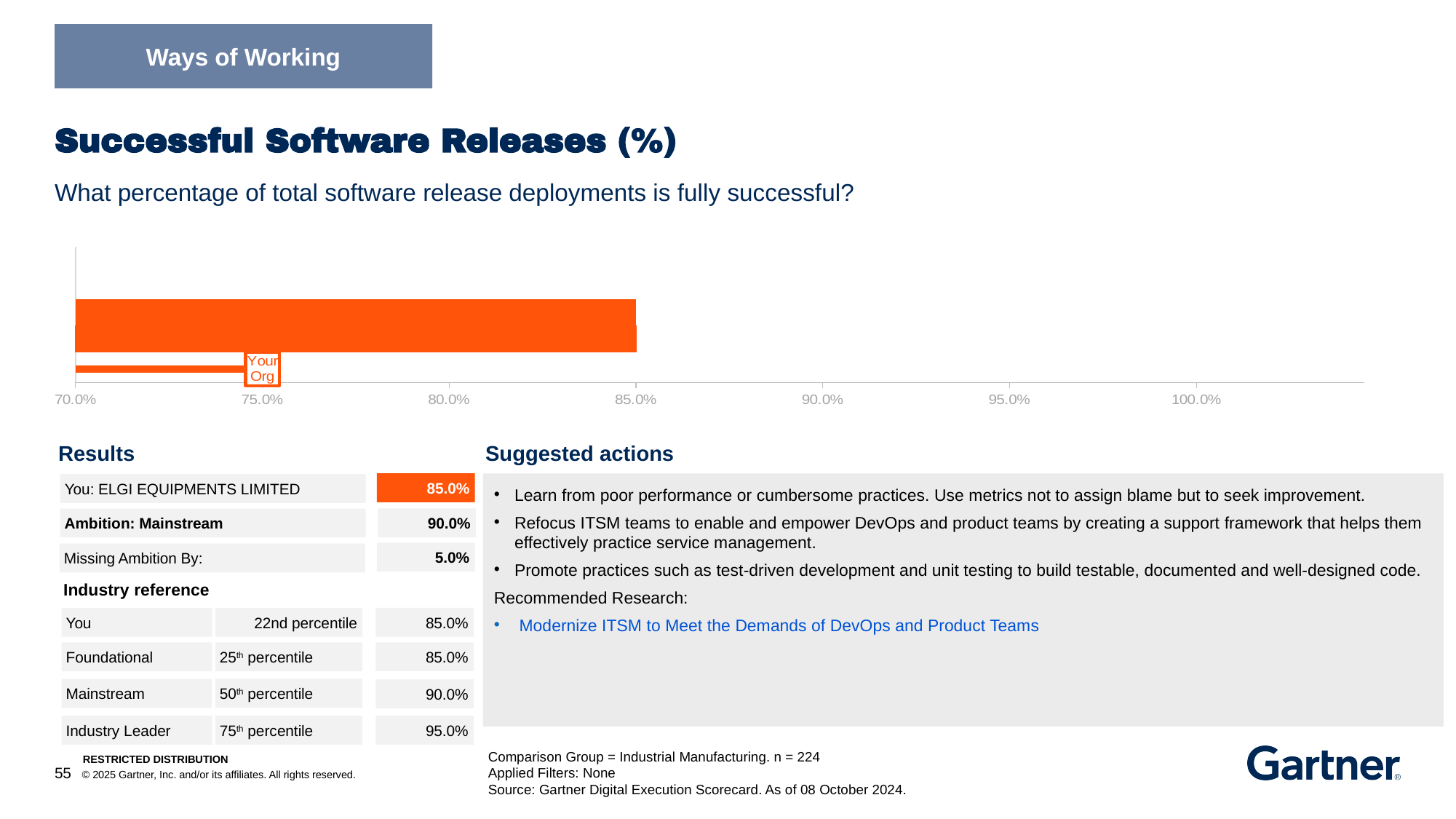

Ways of Working
Successful Software Releases (%)
What percentage of total software release deployments is fully successful?

### Chart

| Category | No data provided 1 | No data provided 2 | No Benchmark Available Yet | Benchmark Unavailable 2 | Client KPI GAP is better than Comparison 1 | Client KPI GAP is better than Comparison 2 | Client KPI GAP is worse than Comparison 1 | Client KPI GAP is worse than Comparison 2 | You no data provided | No Benchmark Available Yet | You better than comparison | You worse than comparison | Low Cohort Value as Target | Low Cohort Value | Median Cohort Value as Target | Median Cohort as Target | High Cohort Value as Target | High Cohort Value |
|---|---|---|---|---|---|---|---|---|---|---|---|---|---|---|---|---|---|---|
Results
Suggested actions
85.0%
Learn from poor performance or cumbersome practices. Use metrics not to assign blame but to seek improvement.
Refocus ITSM teams to enable and empower DevOps and product teams by creating a support framework that helps them effectively practice service management.
Promote practices such as test-driven development and unit testing to build testable, documented and well-designed code.
Recommended Research:
 Modernize ITSM to Meet the Demands of DevOps and Product Teams

You: ELGI EQUIPMENTS LIMITED
90.0%
Ambition: Mainstream
5.0%
Missing Ambition By:
Industry reference
85.0%
You
22nd percentile
85.0%
Foundational
25th percentile
50th percentile
Mainstream
90.0%
Industry Leader
75th percentile
95.0%
Comparison Group = Industrial Manufacturing. n = 224
Applied Filters: None
Source: Gartner Digital Execution Scorecard. As of 08 October 2024.